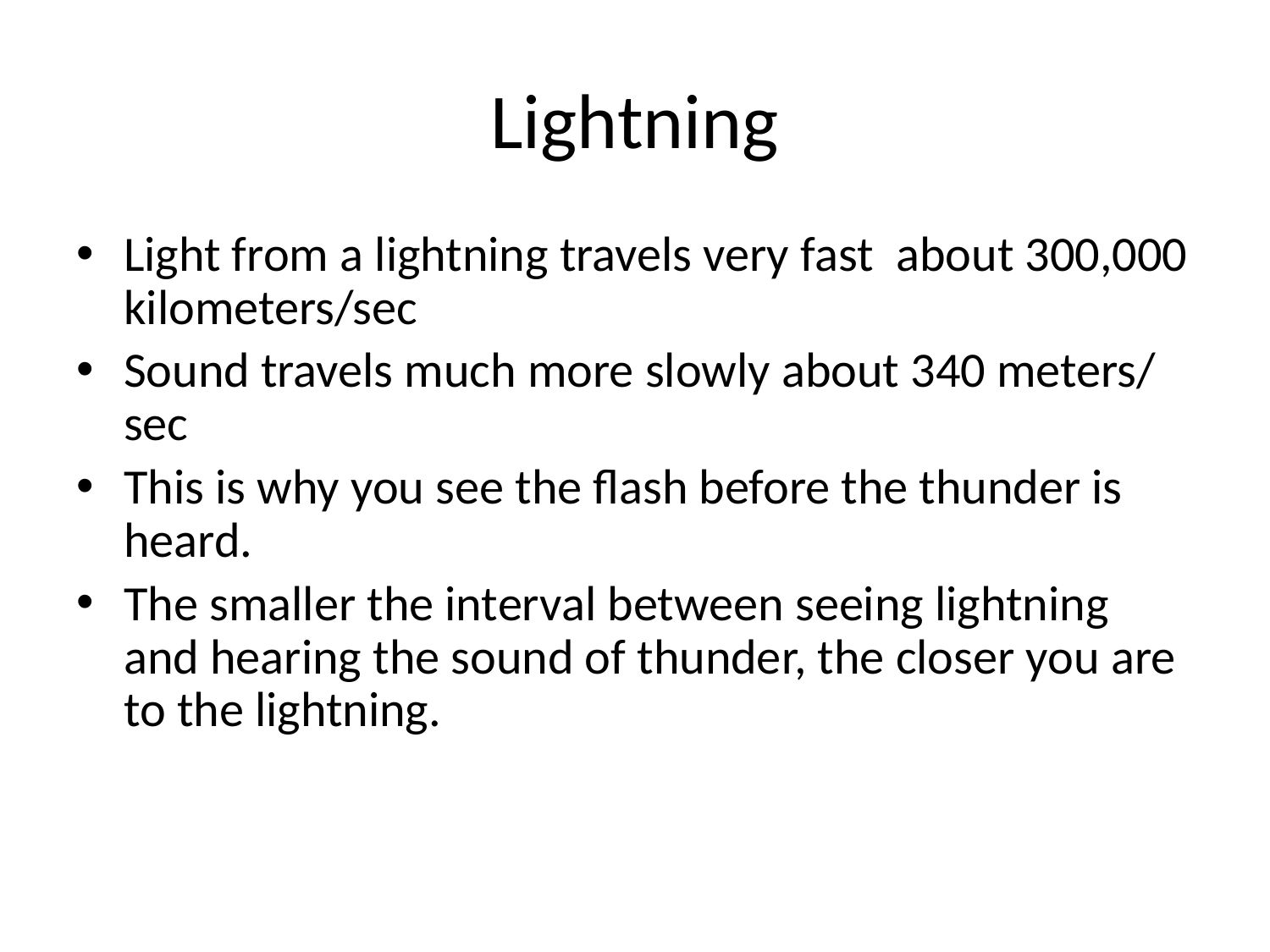

# Lightning
Light from a lightning travels very fast  about 300,000 kilometers/sec
Sound travels much more slowly about 340 meters/ sec
This is why you see the flash before the thunder is heard.
The smaller the interval between seeing lightning and hearing the sound of thunder, the closer you are to the lightning.